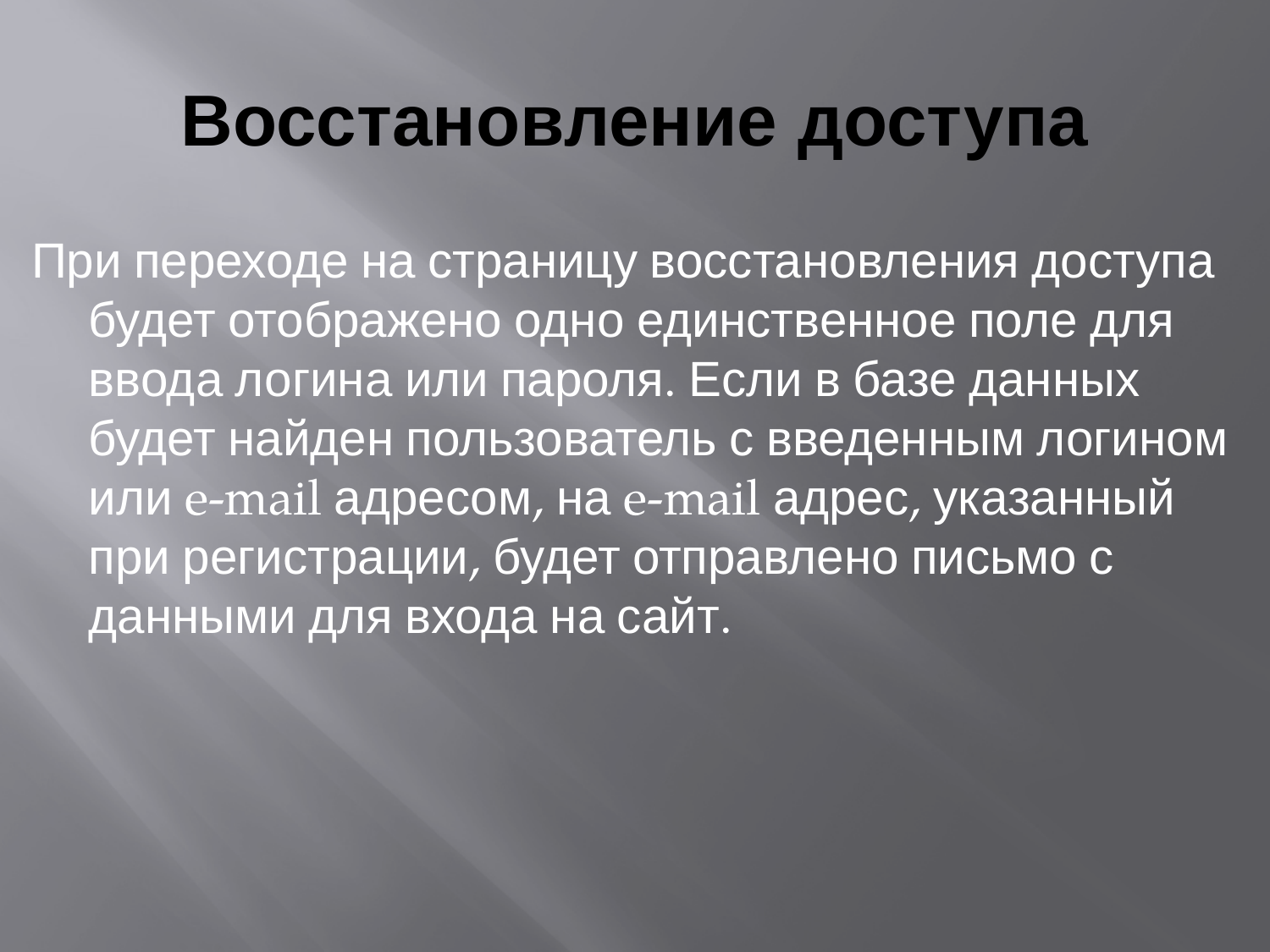

# Восстановление доступа
При переходе на страницу восстановления доступа будет отображено одно единственное поле для ввода логина или пароля. Если в базе данных будет найден пользователь с введенным логином или e-mail адресом, на e-mail адрес, указанный при регистрации, будет отправлено письмо с данными для входа на сайт.